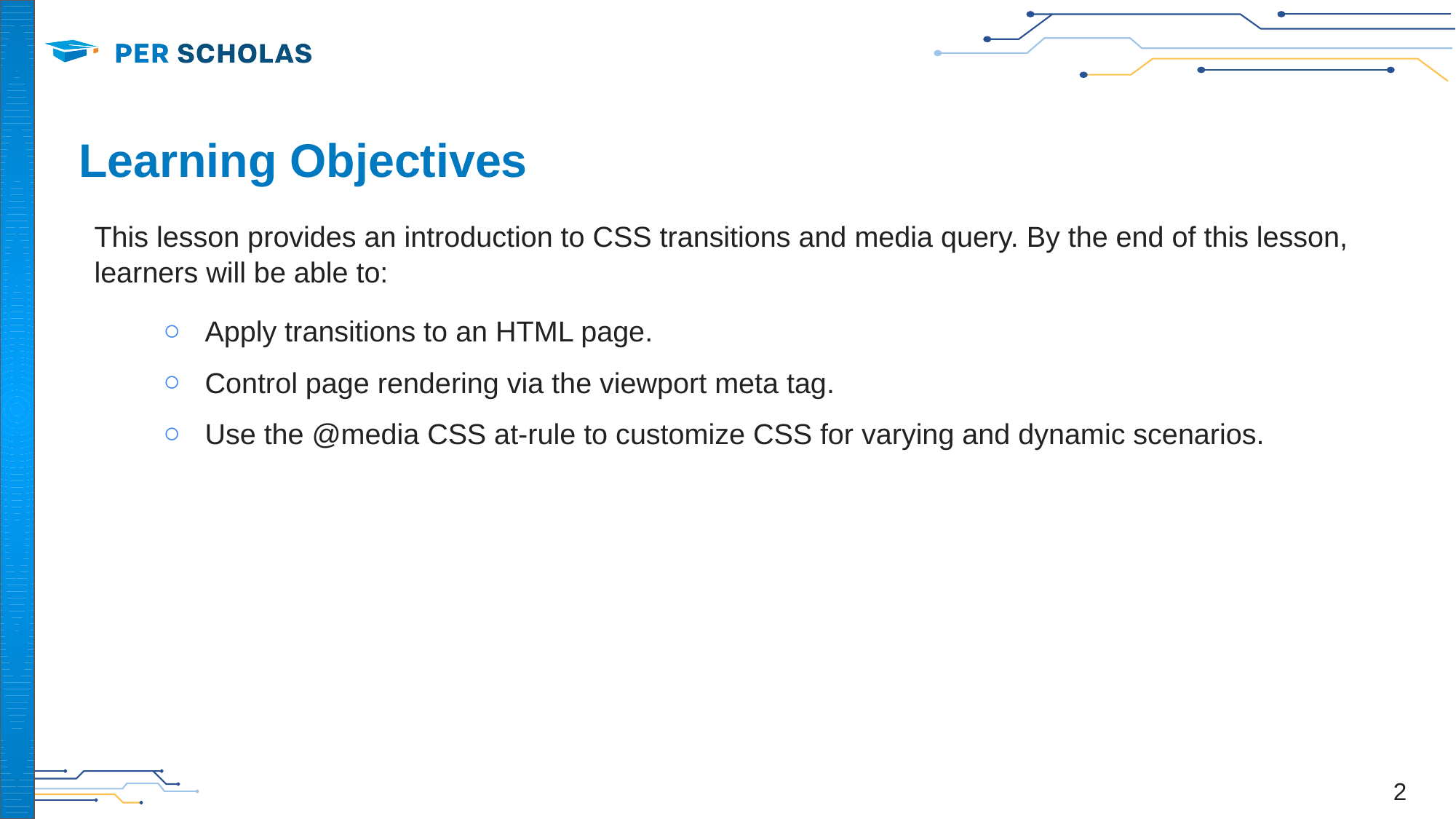

# Learning Objectives
This lesson provides an introduction to CSS transitions and media query. By the end of this lesson, learners will be able to:
Apply transitions to an HTML page.
Control page rendering via the viewport meta tag.
Use the @media CSS at-rule to customize CSS for varying and dynamic scenarios.
2